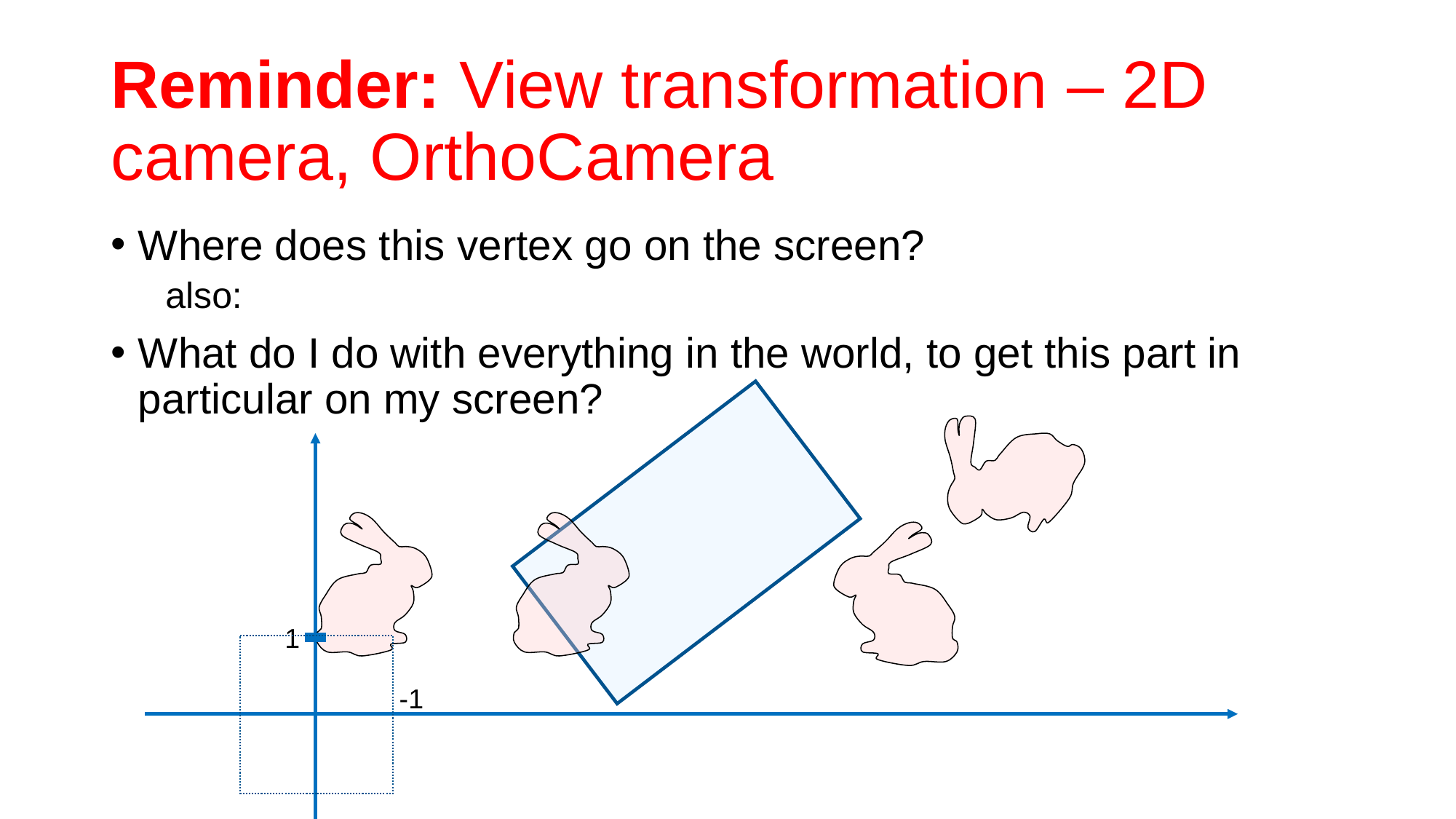

# Reminder: View transformation – 2D camera, OrthoCamera
Where does this vertex go on the screen?
also:
What do I do with everything in the world, to get this part in particular on my screen?

1

-1